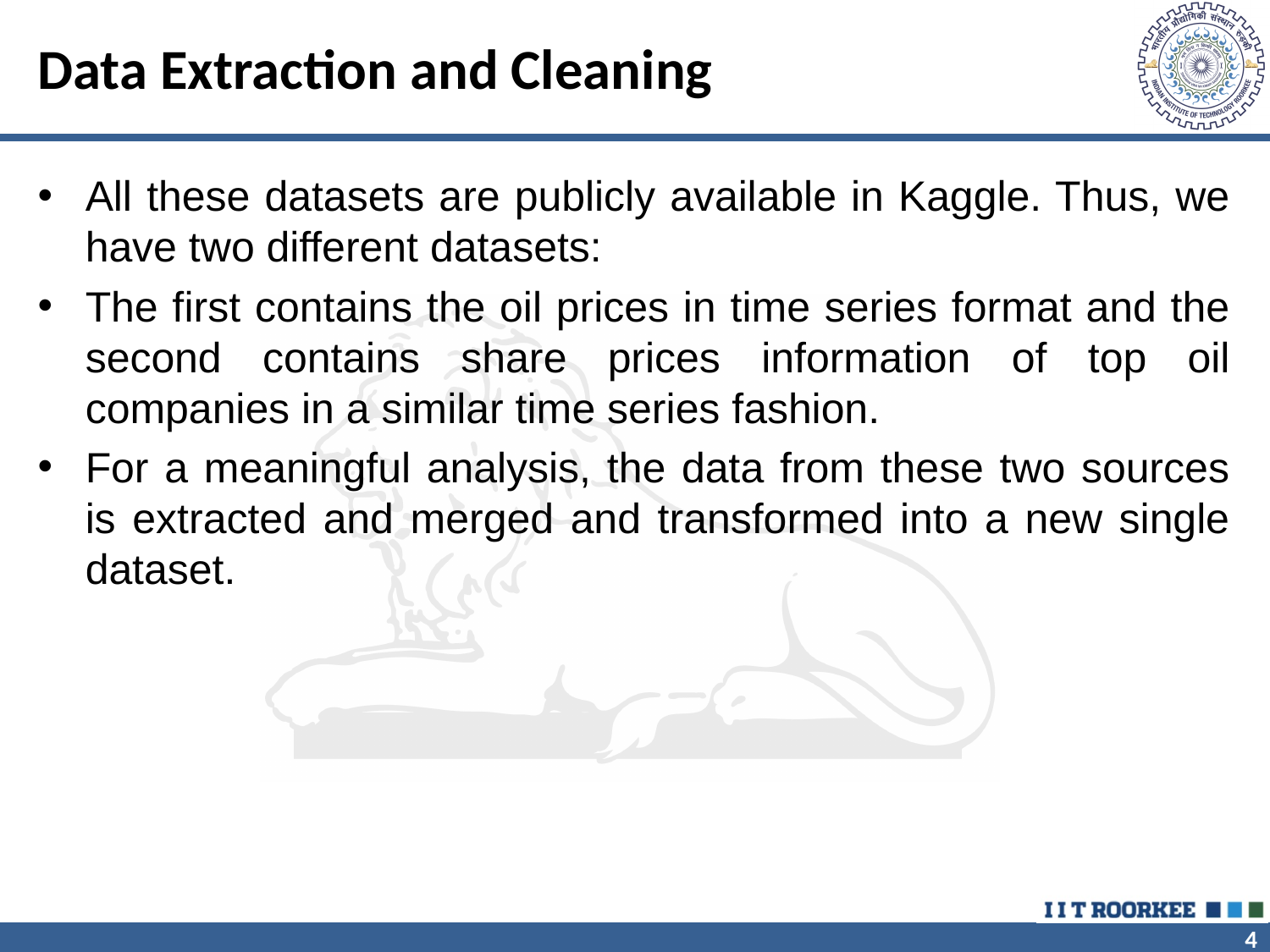

# Data Extraction and Cleaning
All these datasets are publicly available in Kaggle. Thus, we have two different datasets:
The first contains the oil prices in time series format and the second contains share prices information of top oil companies in a similar time series fashion.
For a meaningful analysis, the data from these two sources is extracted and merged and transformed into a new single dataset.